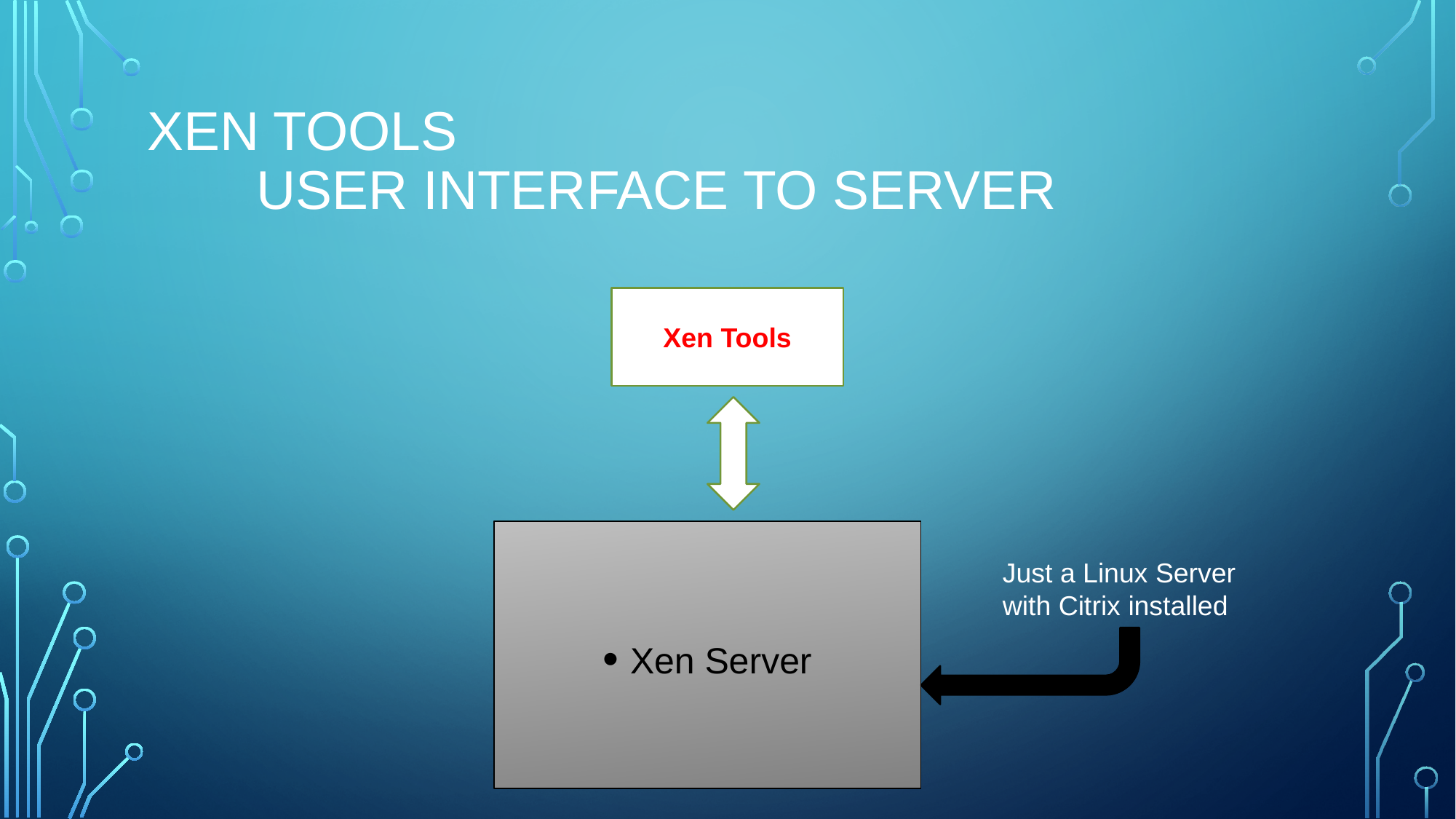

# Xen tools User Interface to Server
Xen Tools

Xen Server
Just a Linux Server with Citrix installed